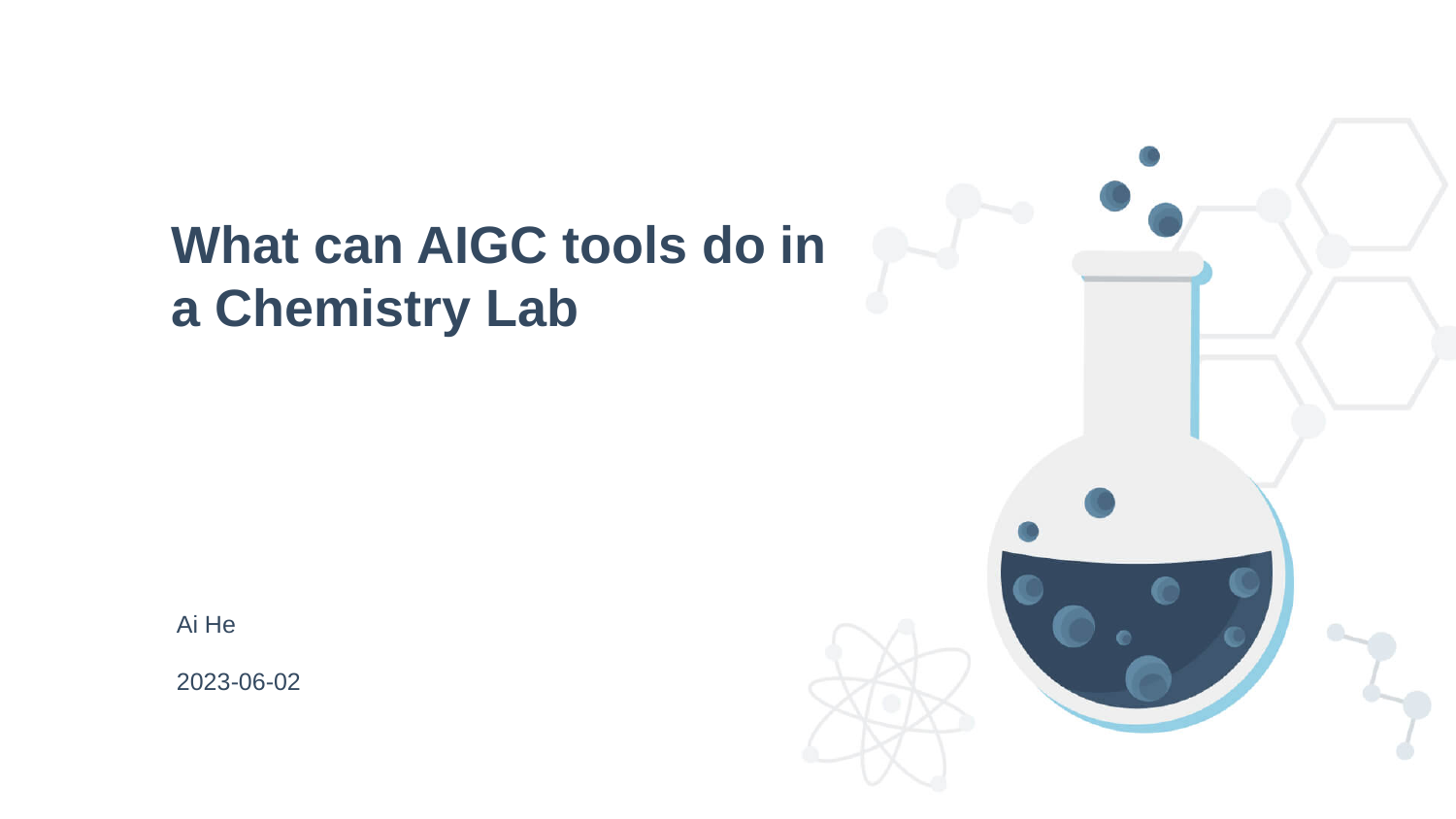

What can AIGC tools do in a Chemistry Lab
Ai He
2023-06-02